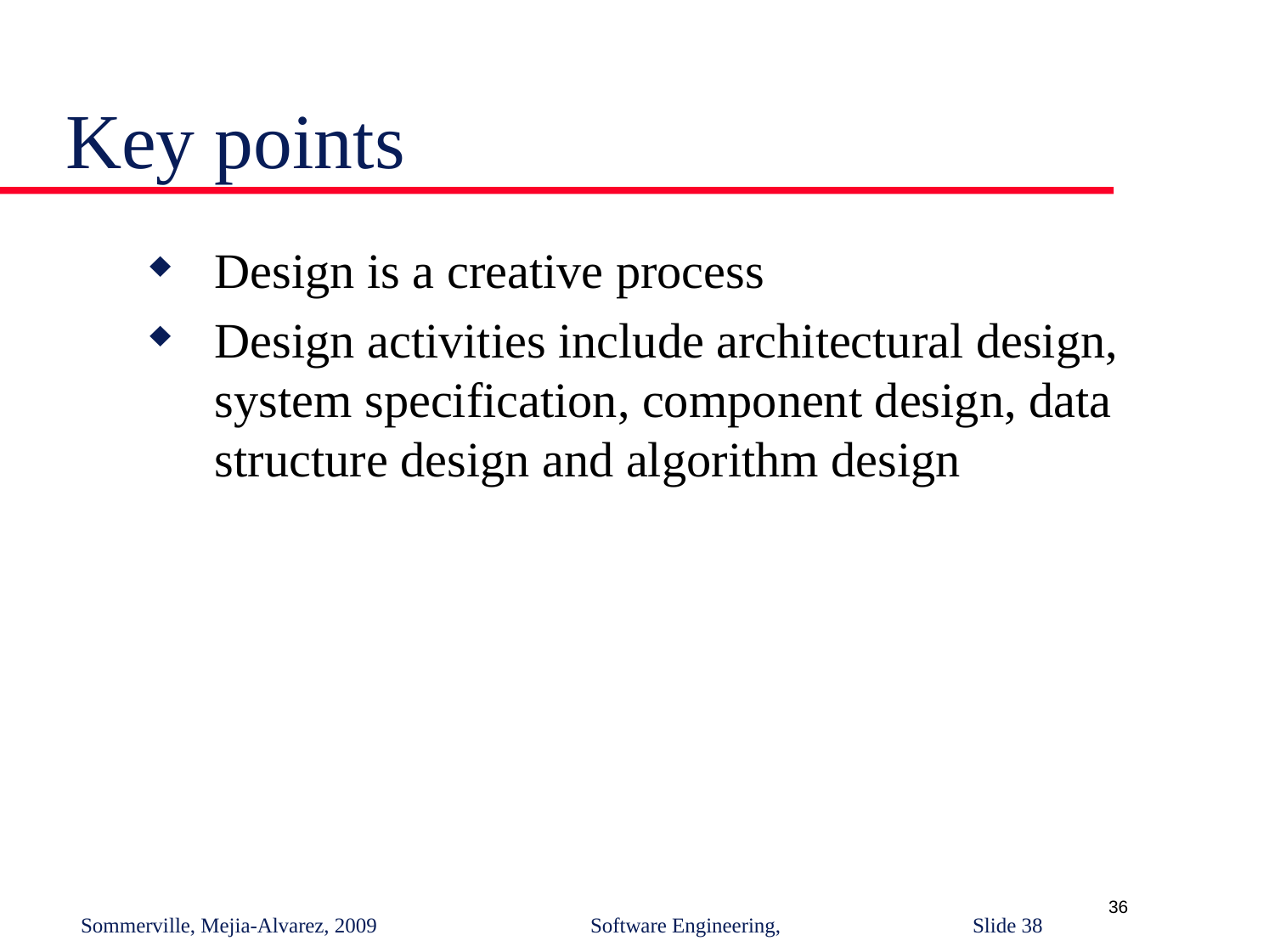

# Key points
Design is a creative process
Design activities include architectural design,
system specification, component design, data
structure design and algorithm design

36